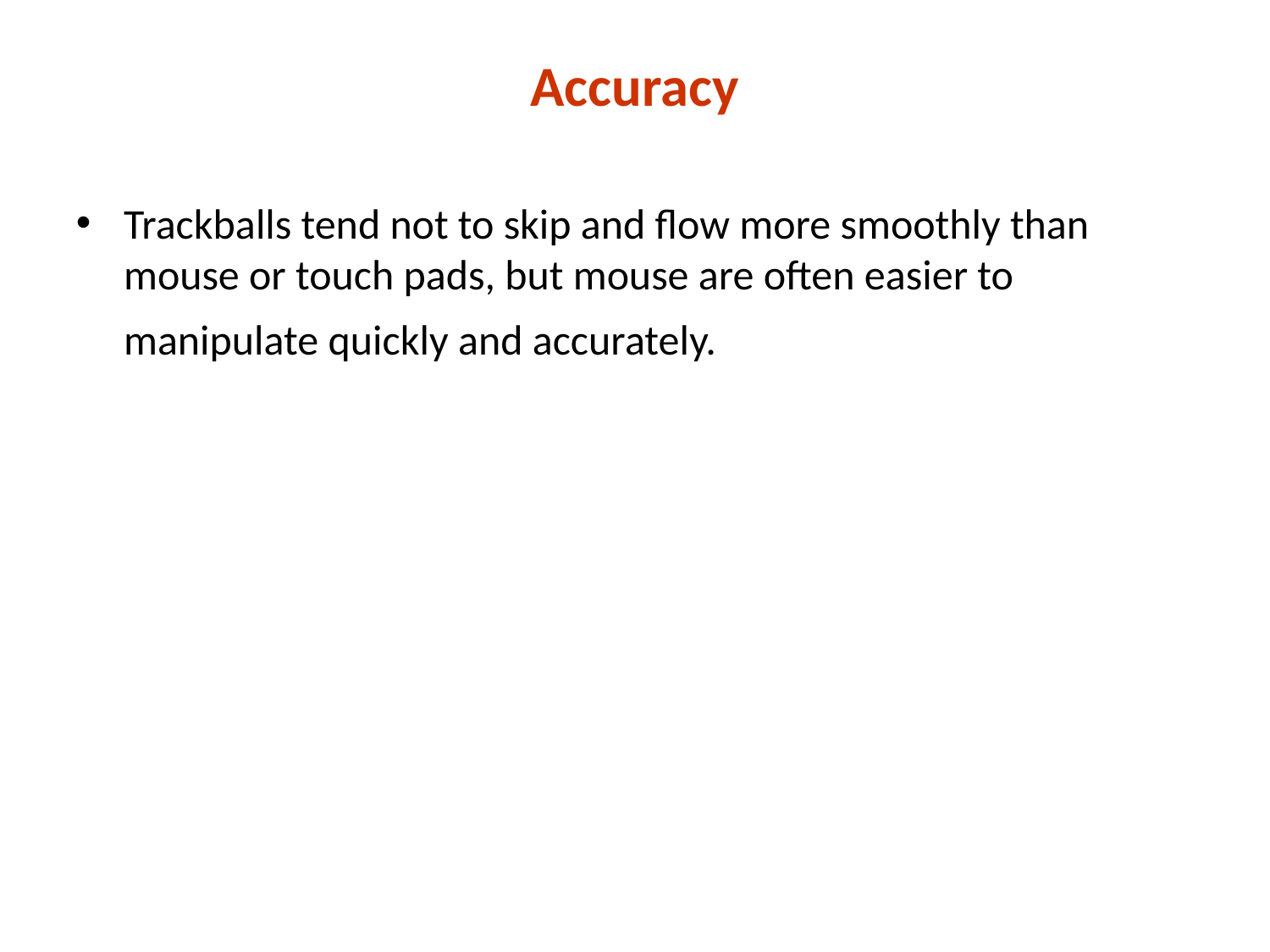

# Accuracy
Trackballs tend not to skip and flow more smoothly than mouse or touch pads, but mouse are often easier to manipulate quickly and accurately.